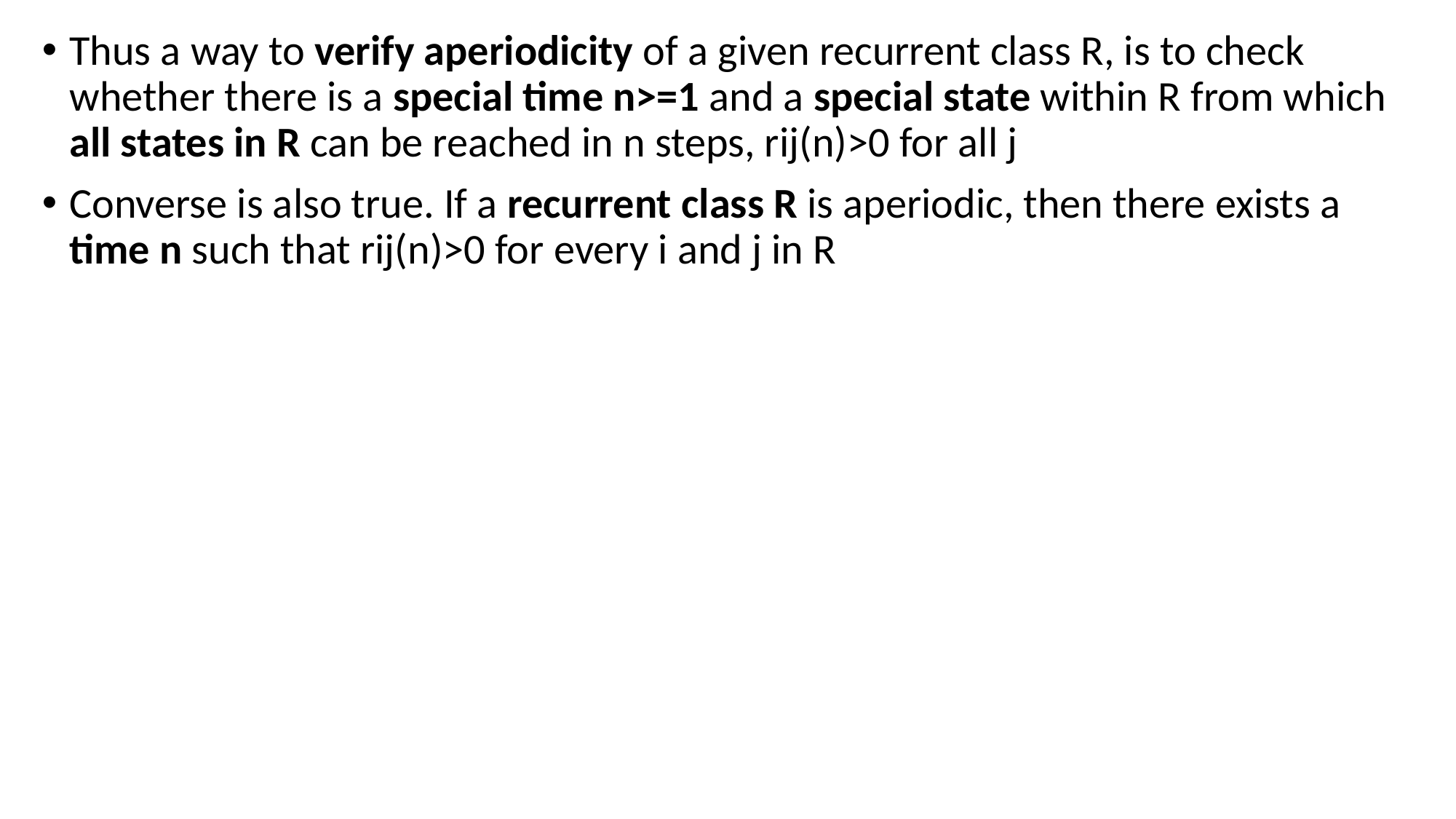

Thus a way to verify aperiodicity of a given recurrent class R, is to check whether there is a special time n>=1 and a special state within R from which all states in R can be reached in n steps, rij(n)>0 for all j
Converse is also true. If a recurrent class R is aperiodic, then there exists a time n such that rij(n)>0 for every i and j in R